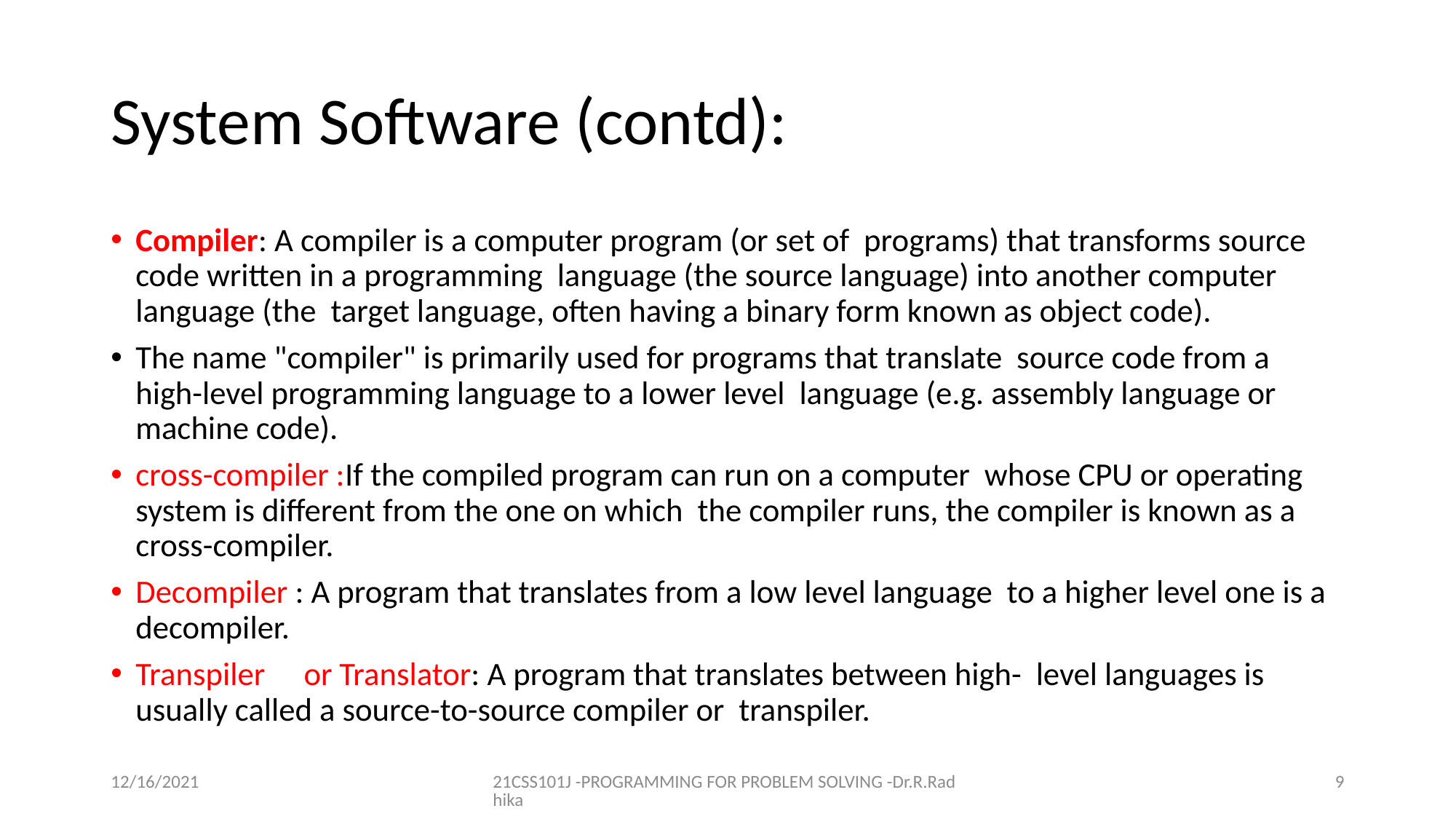

# System Software (contd):
Compiler: A compiler is a computer program (or set of  programs) that transforms source code written in a programming  language (the source language) into another computer language (the  target language, often having a binary form known as object code).
The name "compiler" is primarily used for programs that translate  source code from a high-level programming language to a lower level  language (e.g. assembly language or machine code).
cross-compiler :If the compiled program can run on a computer  whose CPU or operating system is different from the one on which  the compiler runs, the compiler is known as a cross-compiler.
Decompiler : A program that translates from a low level language  to a higher level one is a decompiler.
Transpiler	or Translator: A program that translates between high-  level languages is usually called a source-to-source compiler or  transpiler.

12/16/2021
21CSS101J -PROGRAMMING FOR PROBLEM SOLVING -Dr.R.Radhika
9